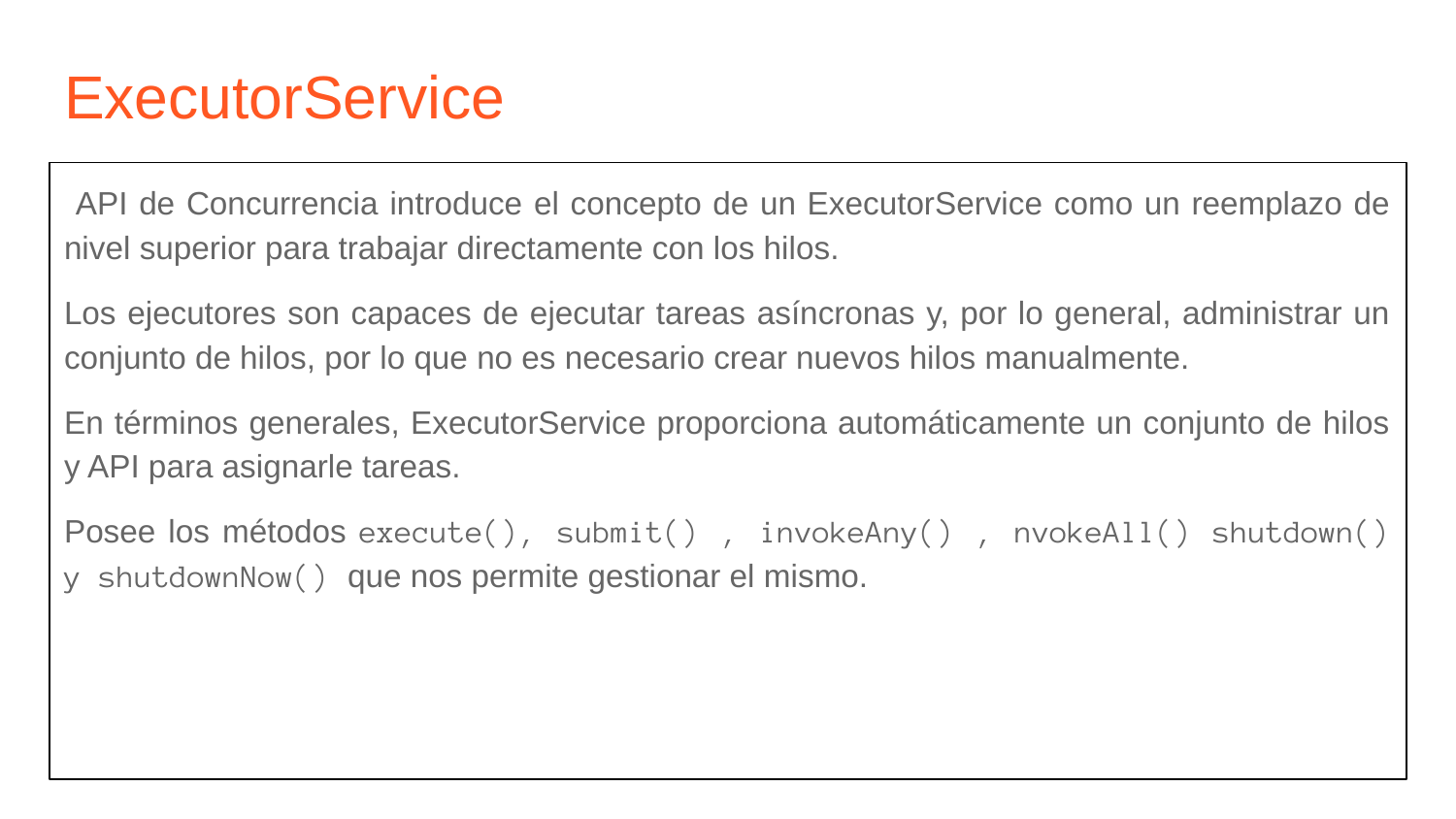

# ExecutorService
 API de Concurrencia introduce el concepto de un ExecutorService como un reemplazo de nivel superior para trabajar directamente con los hilos.
Los ejecutores son capaces de ejecutar tareas asíncronas y, por lo general, administrar un conjunto de hilos, por lo que no es necesario crear nuevos hilos manualmente.
En términos generales, ExecutorService proporciona automáticamente un conjunto de hilos y API para asignarle tareas.
Posee los métodos execute(), submit() , invokeAny() , nvokeAll() shutdown() y shutdownNow() que nos permite gestionar el mismo.